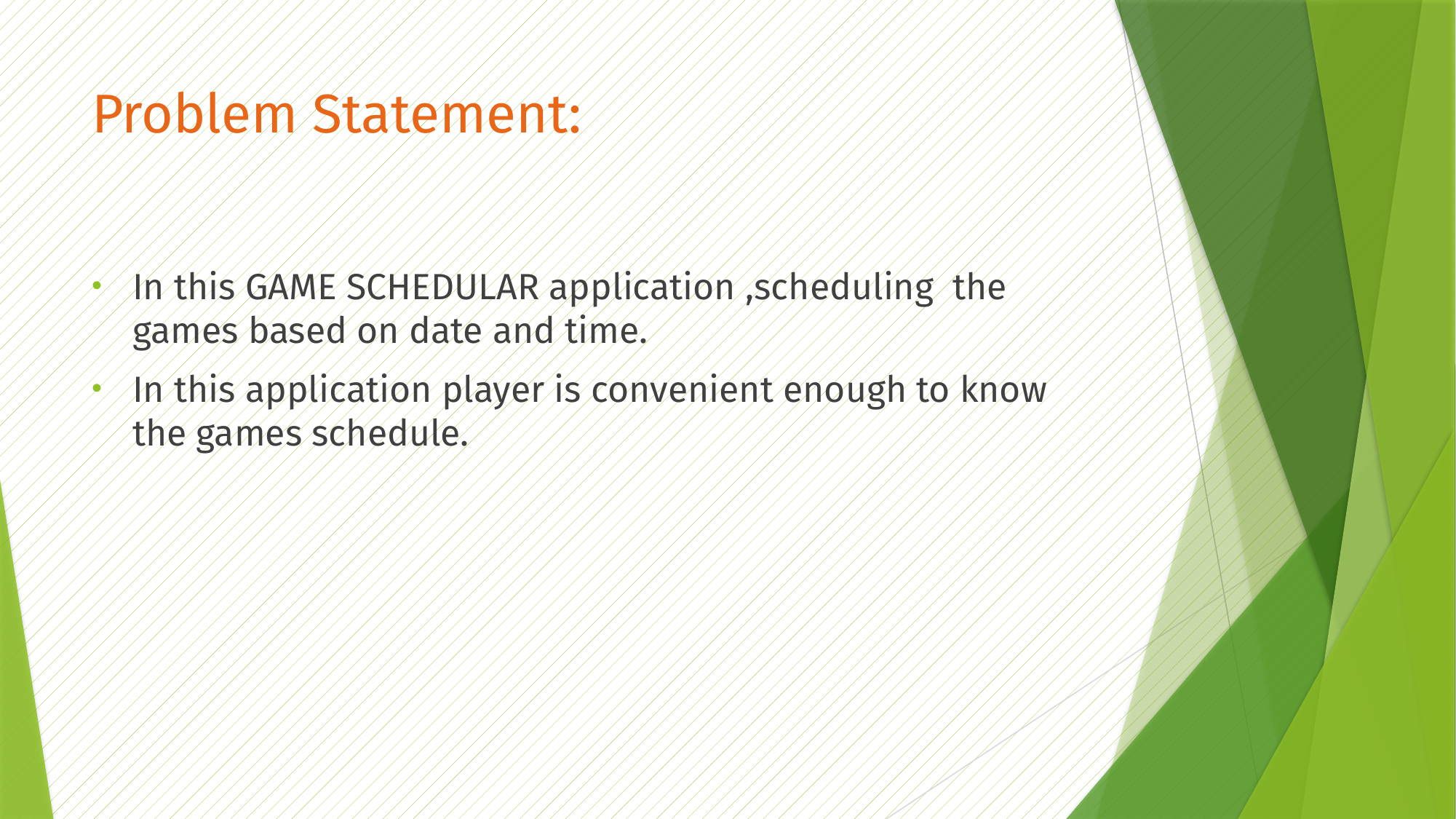

# Problem Statement:
In this GAME SCHEDULAR application ,scheduling  the games based on date and time.
In this application player is convenient enough to know the games schedule.